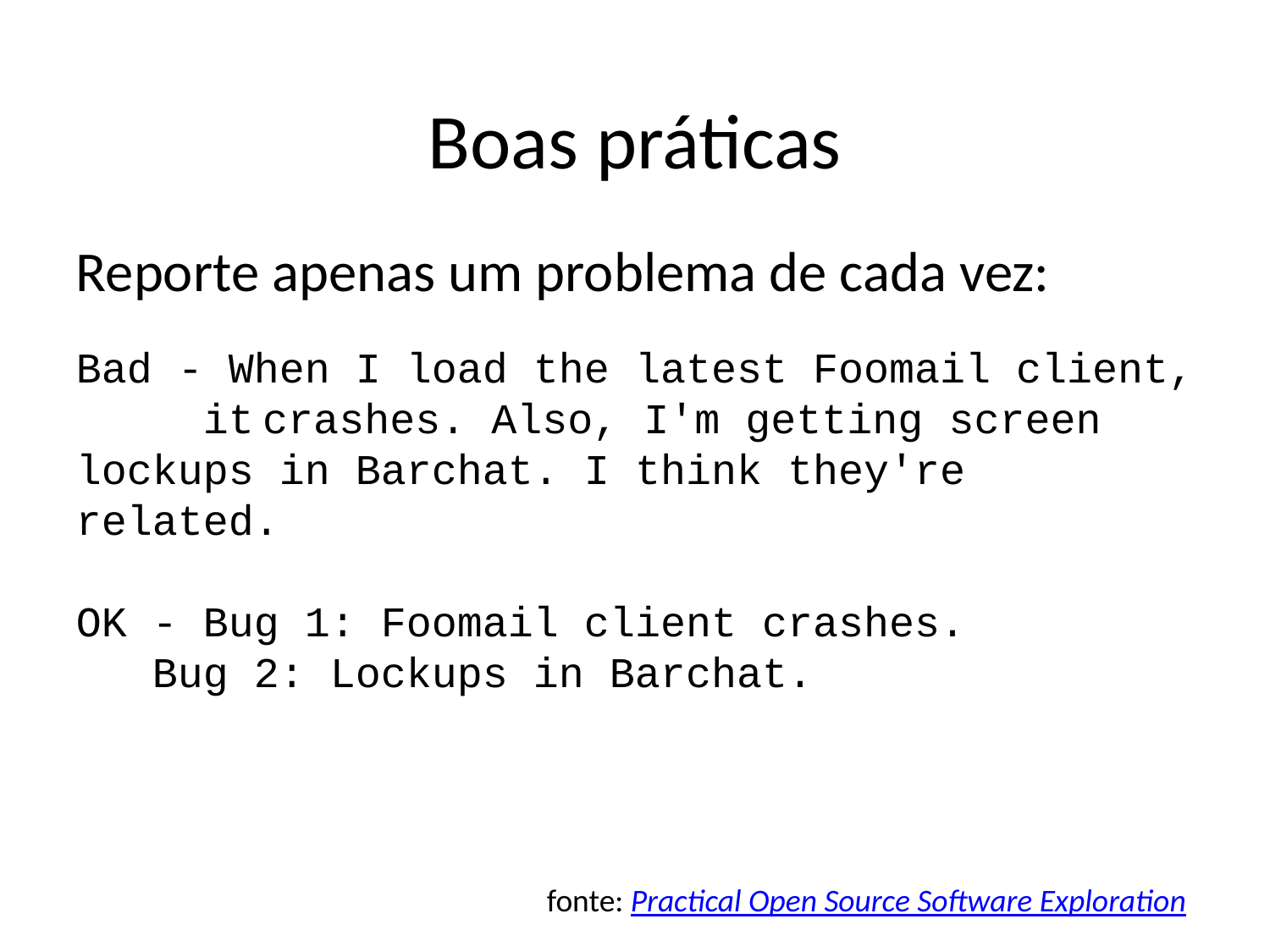

Boas práticas
Reporte apenas um problema de cada vez:

Bad - When I load the latest Foomail client,
	it crashes. Also, I'm getting screen 	lockups in Barchat. I think they're 	related.

OK - Bug 1: Foomail client crashes.
   Bug 2: Lockups in Barchat.

fonte: Practical Open Source Software Exploration